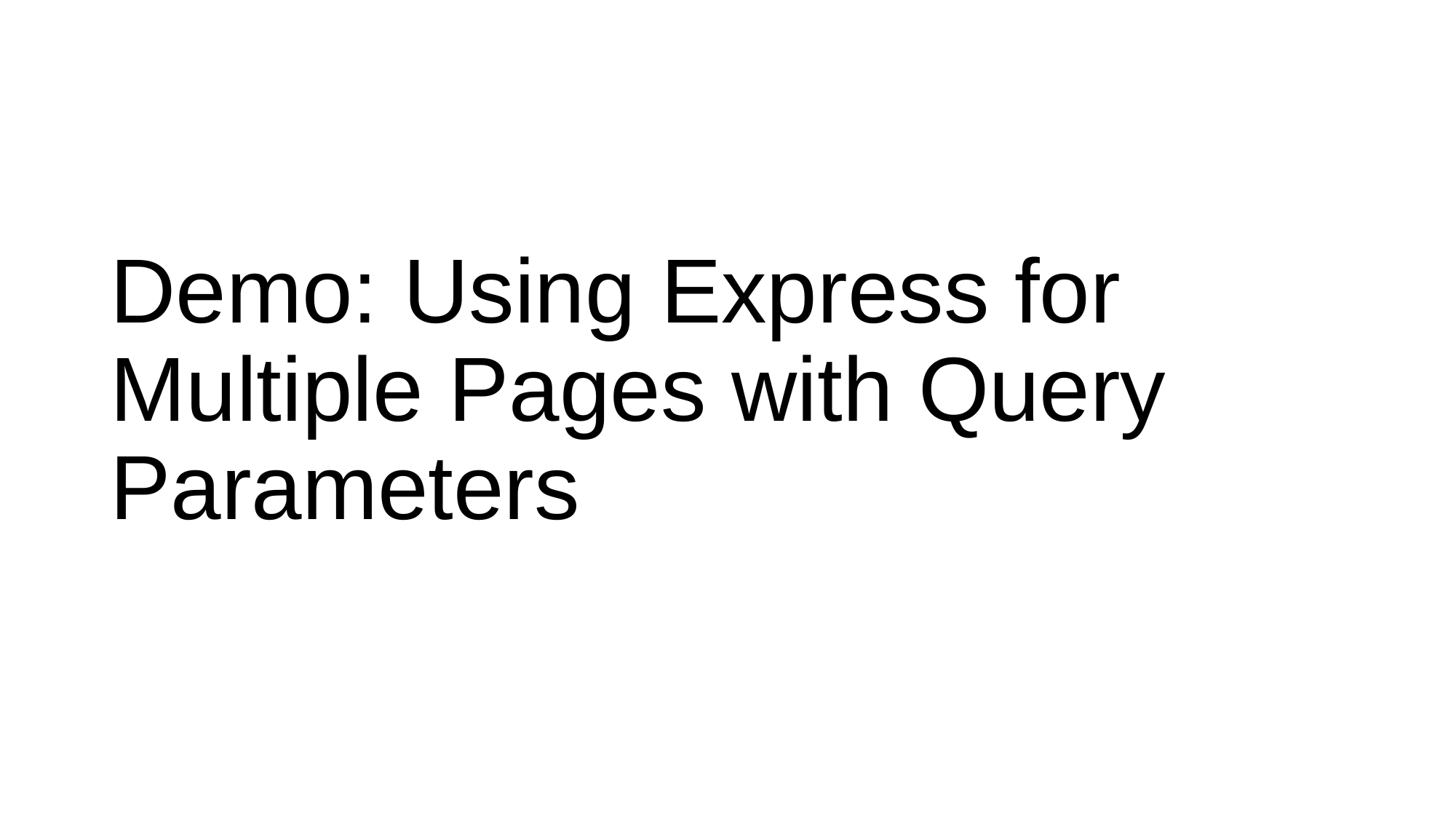

# Demo: Using Express for Multiple Pages with Query Parameters